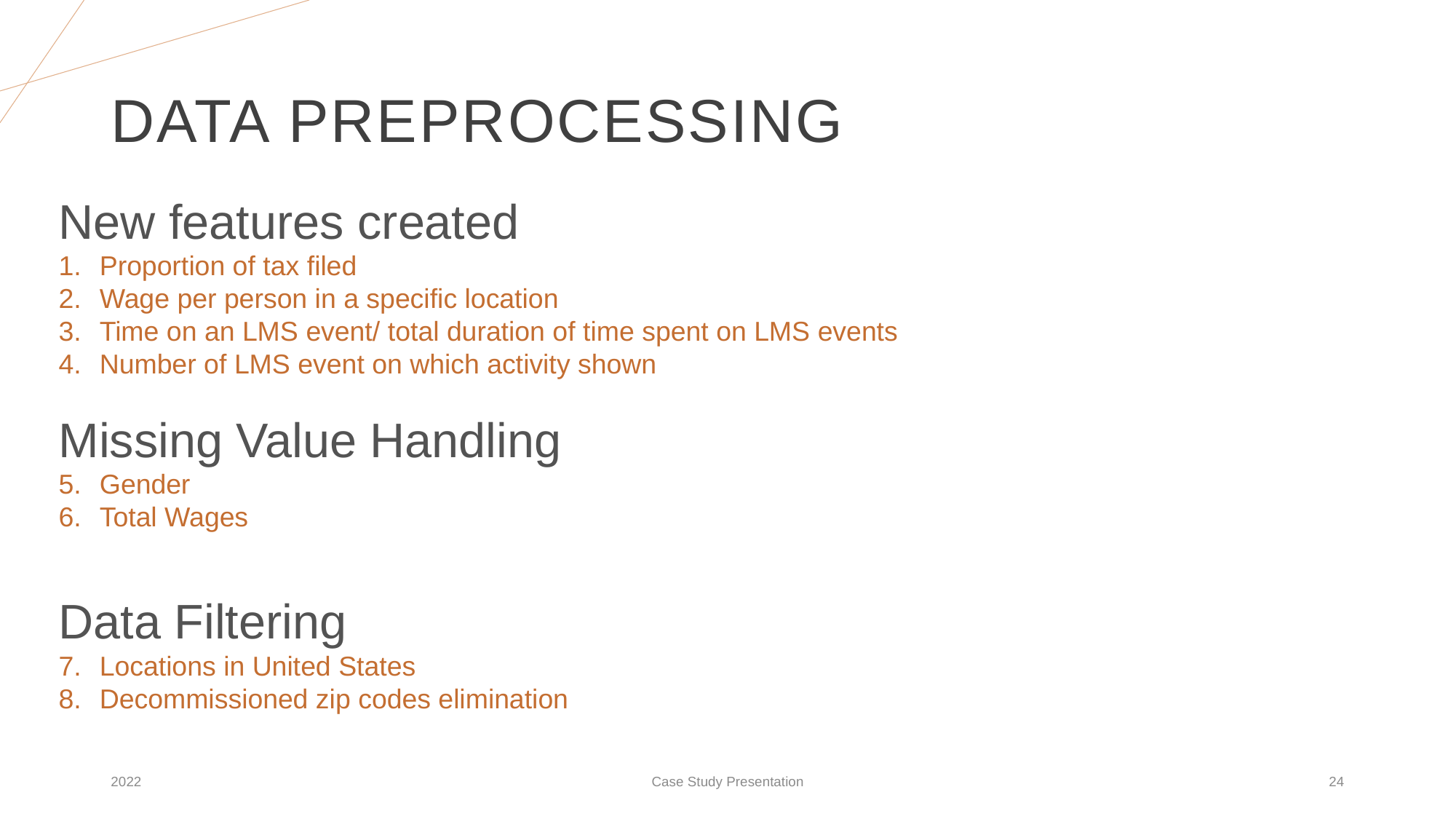

# Data preprocessing
New features created
Proportion of tax filed
Wage per person in a specific location
Time on an LMS event/ total duration of time spent on LMS events
Number of LMS event on which activity shown

Missing Value Handling
Gender
Total Wages

Data Filtering
Locations in United States
Decommissioned zip codes elimination
2022
Case Study Presentation
24